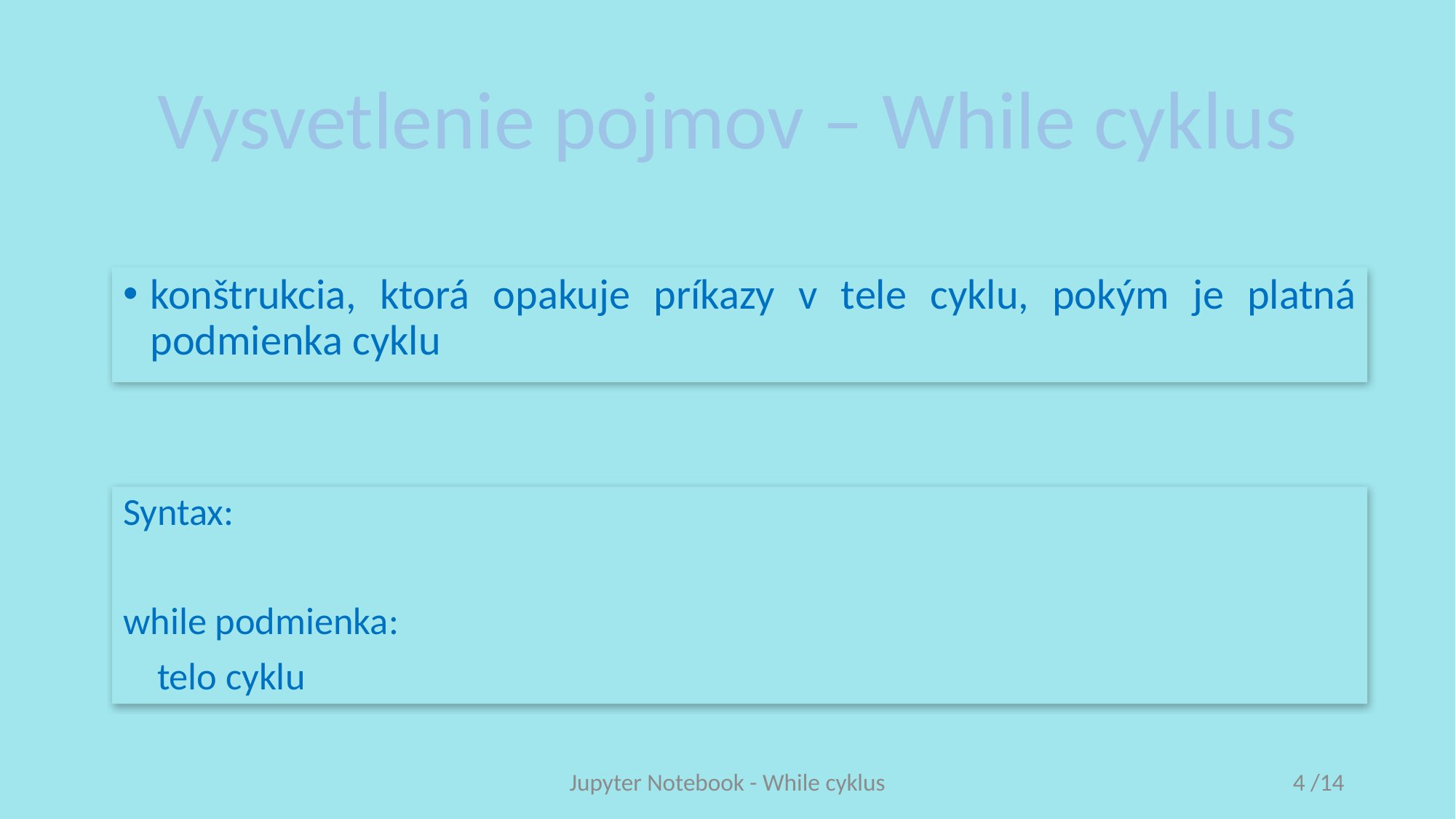

# Vysvetlenie pojmov – While cyklus
konštrukcia, ktorá opakuje príkazy v tele cyklu, pokým je platná podmienka cyklu
Syntax:

while podmienka:
    telo cyklu
Jupyter Notebook - While cyklus
4 /14